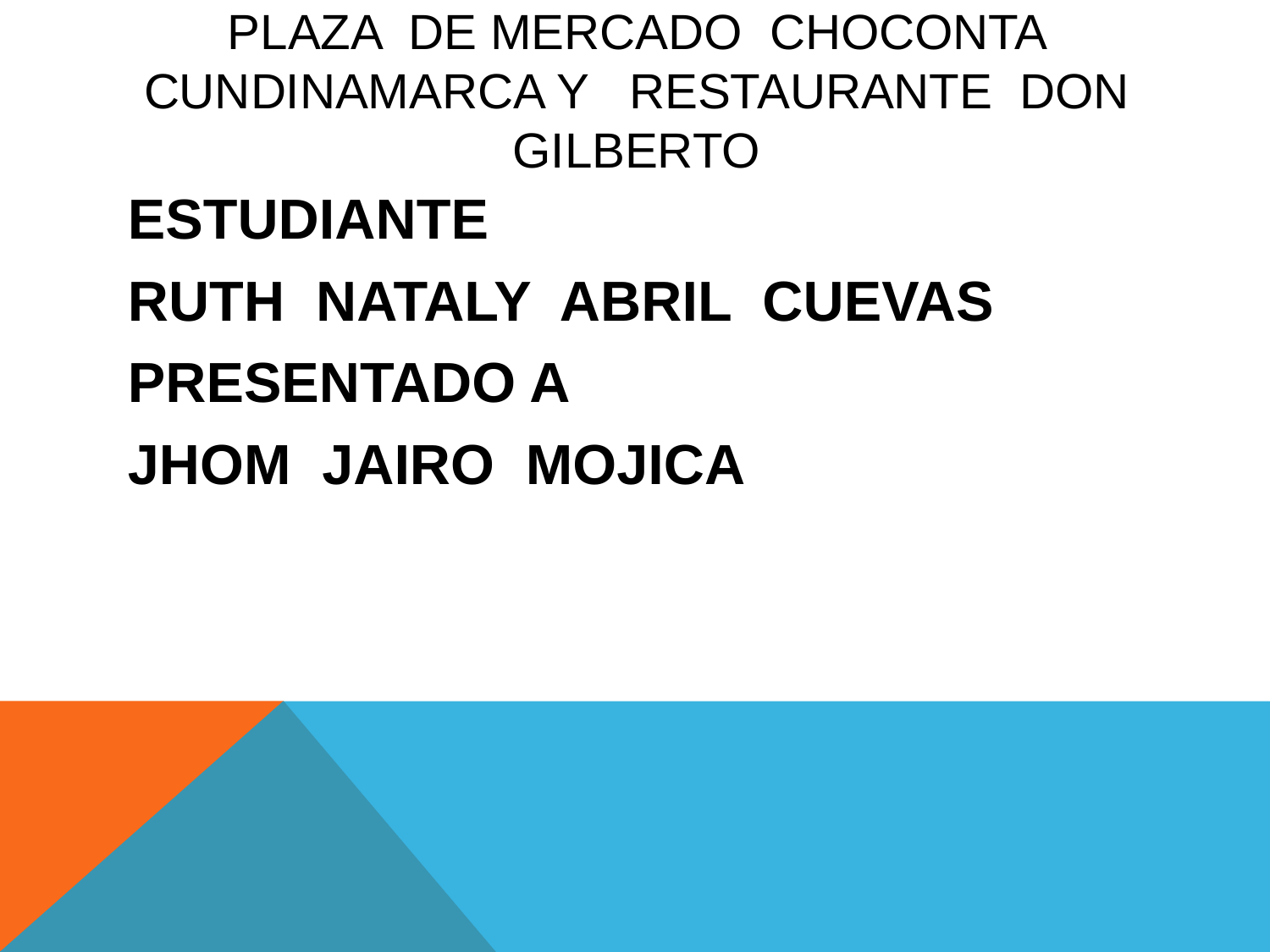

# PLAZA  DE MERCADO  CHOCONTA CUNDINAMARCA Y   RESTAURANTE  DON GILBERTO
ESTUDIANTE
RUTH  NATALY  ABRIL  CUEVAS
PRESENTADO A
JHOM  JAIRO  MOJICA